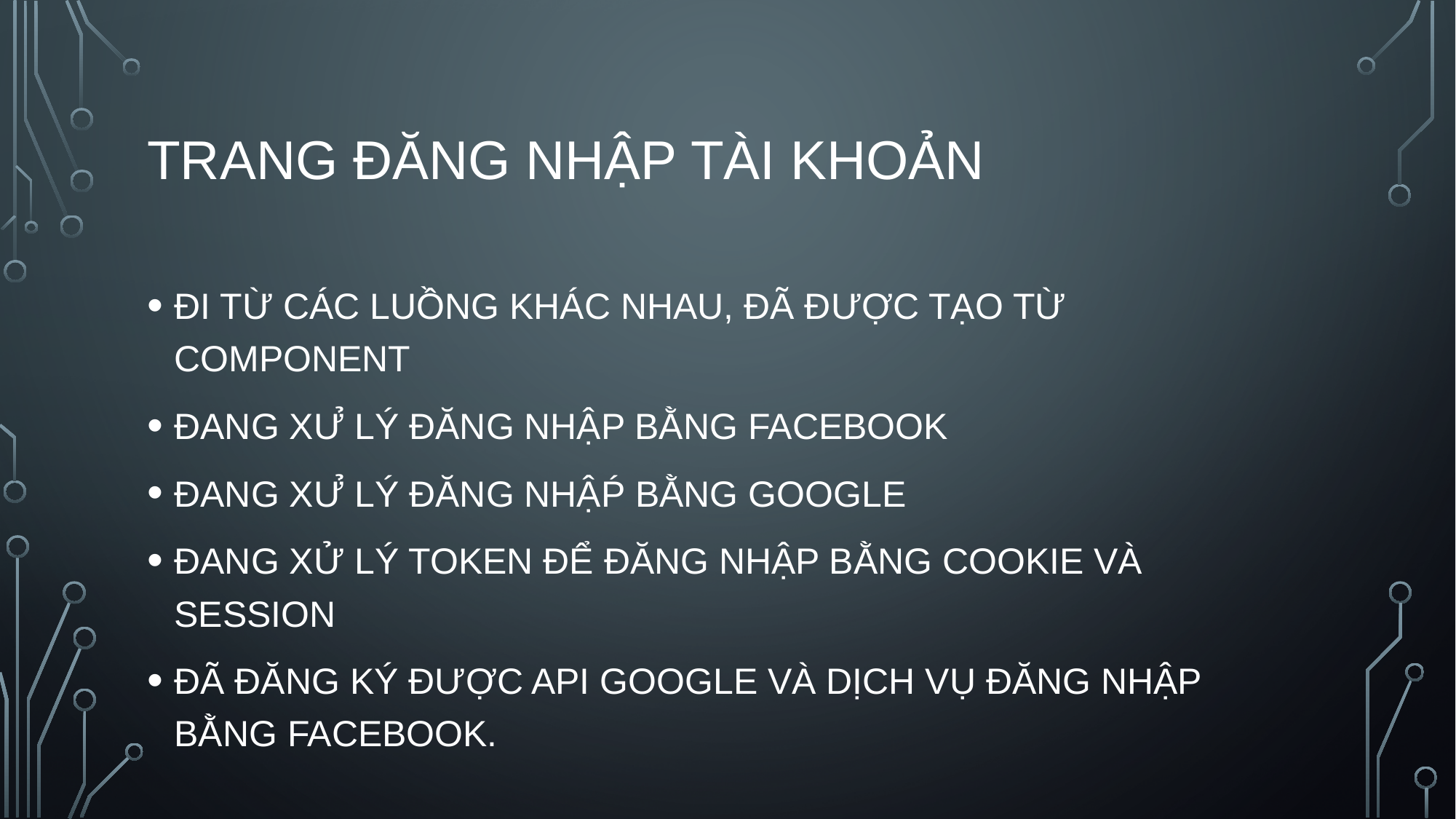

# Trang đăng NHẬP tài khoản
ĐI TỪ CÁC LUỒNG KHÁC NHAU, ĐÃ ĐƯỢC TẠO TỪ COMPONENT
ĐANG XỬ LÝ ĐĂNG NHẬP BẰNG FACEBOOK
ĐANG XỬ LÝ ĐĂNG NHẬṔ BẰNG GOOGLE
ĐANG XỬ LÝ TOKEN ĐỂ ĐĂNG NHẬP BẰNG COOKIE VÀ SESSION
ĐÃ ĐĂNG KÝ ĐƯỢC API GOOGLE VÀ DỊCH VỤ ĐĂNG NHẬP BẰNG FACEBOOK.